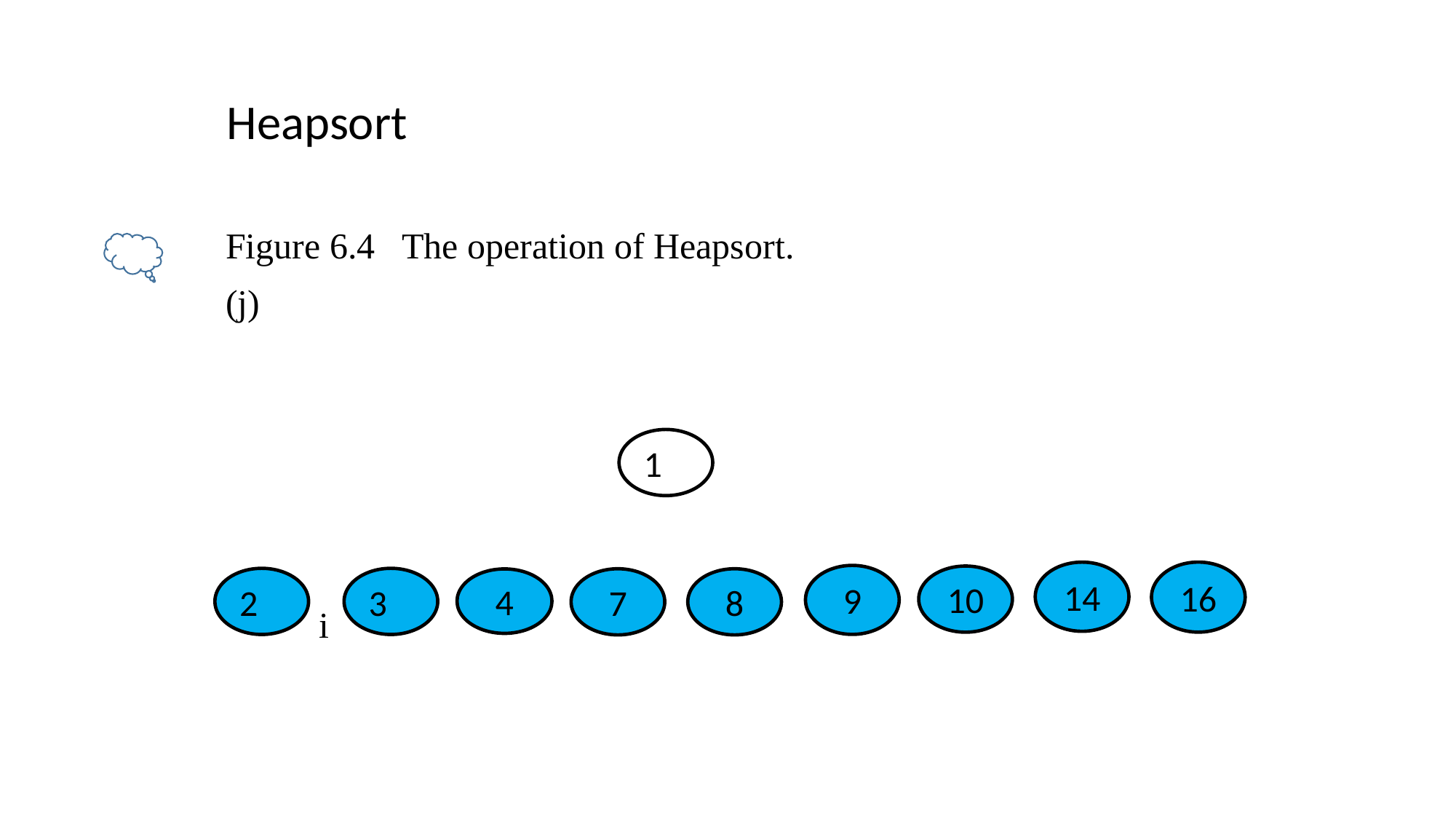

Heapsort
Figure 6.4   The operation of Heapsort.
(j)

1
16
14
9
10
2
3
7
8
4
i